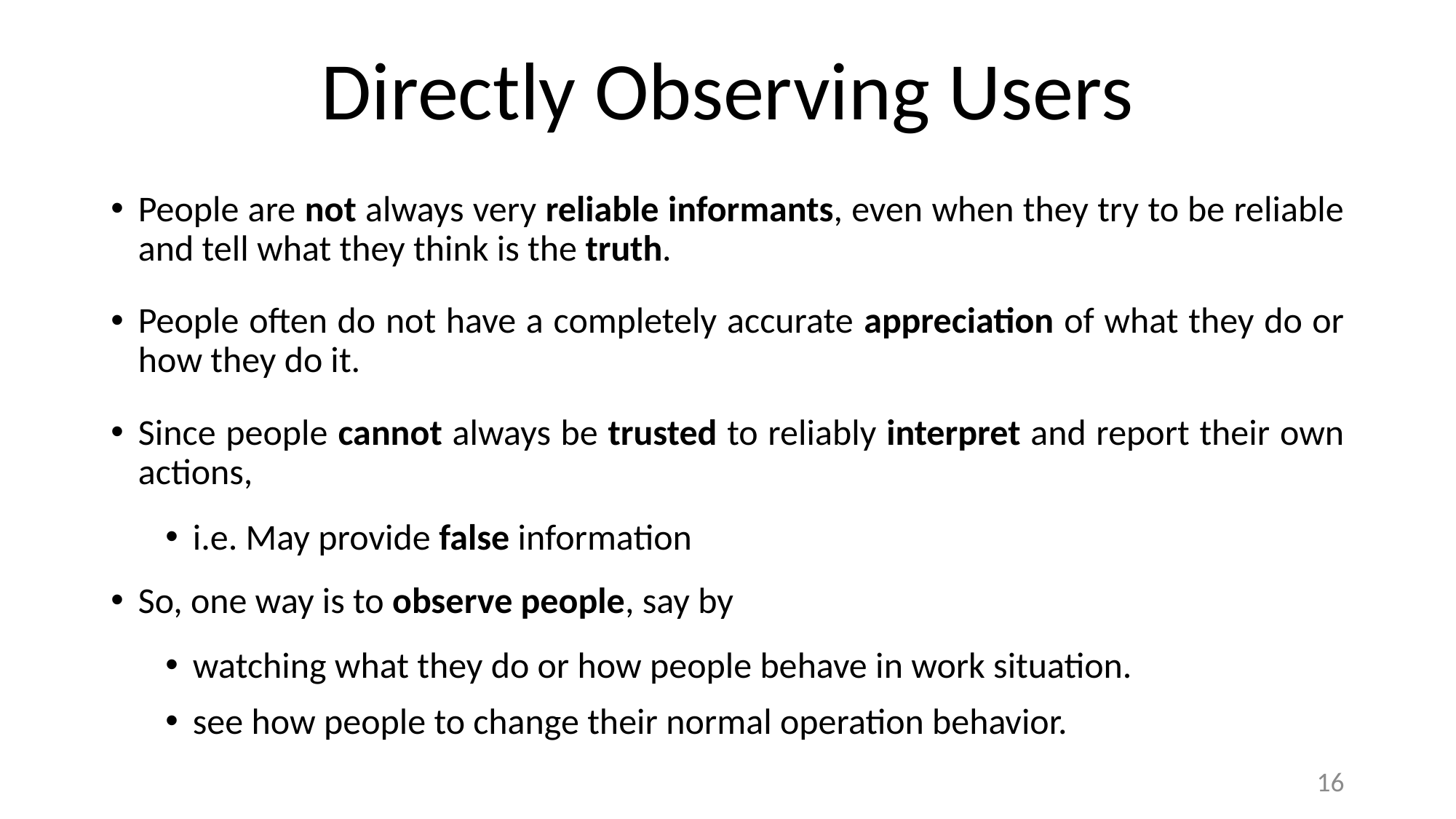

# Directly Observing Users
People are not always very reliable informants, even when they try to be reliable and tell what they think is the truth.
People often do not have a completely accurate appreciation of what they do or how they do it.
Since people cannot always be trusted to reliably interpret and report their own actions,
i.e. May provide false information
So, one way is to observe people, say by
watching what they do or how people behave in work situation.
see how people to change their normal operation behavior.
16